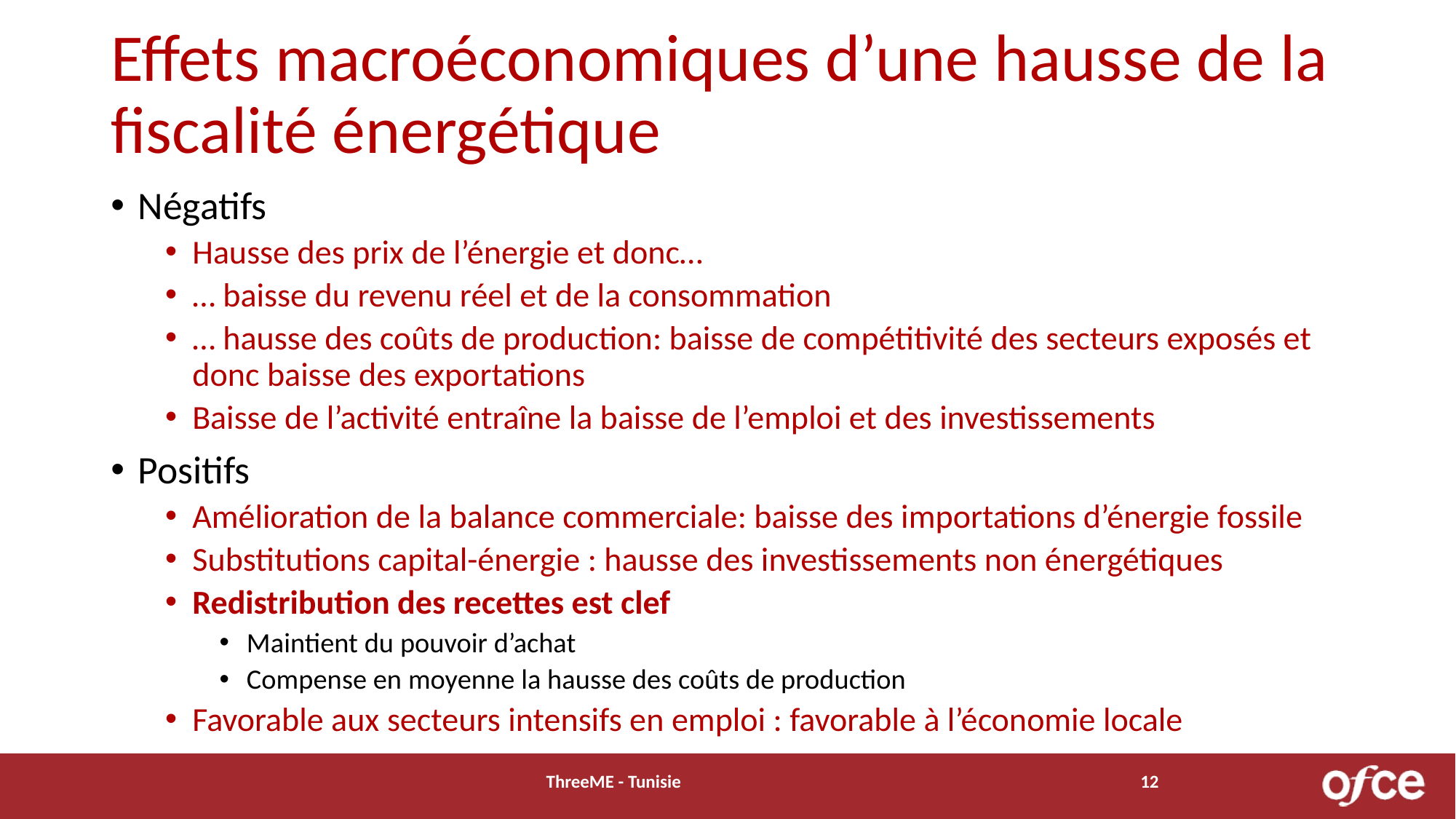

# Effets macroéconomiques d’une hausse de la fiscalité énergétique
Négatifs
Hausse des prix de l’énergie et donc…
… baisse du revenu réel et de la consommation
… hausse des coûts de production: baisse de compétitivité des secteurs exposés et donc baisse des exportations
Baisse de l’activité entraîne la baisse de l’emploi et des investissements
Positifs
Amélioration de la balance commerciale: baisse des importations d’énergie fossile
Substitutions capital-énergie : hausse des investissements non énergétiques
Redistribution des recettes est clef
Maintient du pouvoir d’achat
Compense en moyenne la hausse des coûts de production
Favorable aux secteurs intensifs en emploi : favorable à l’économie locale

ThreeME - Tunisie
12